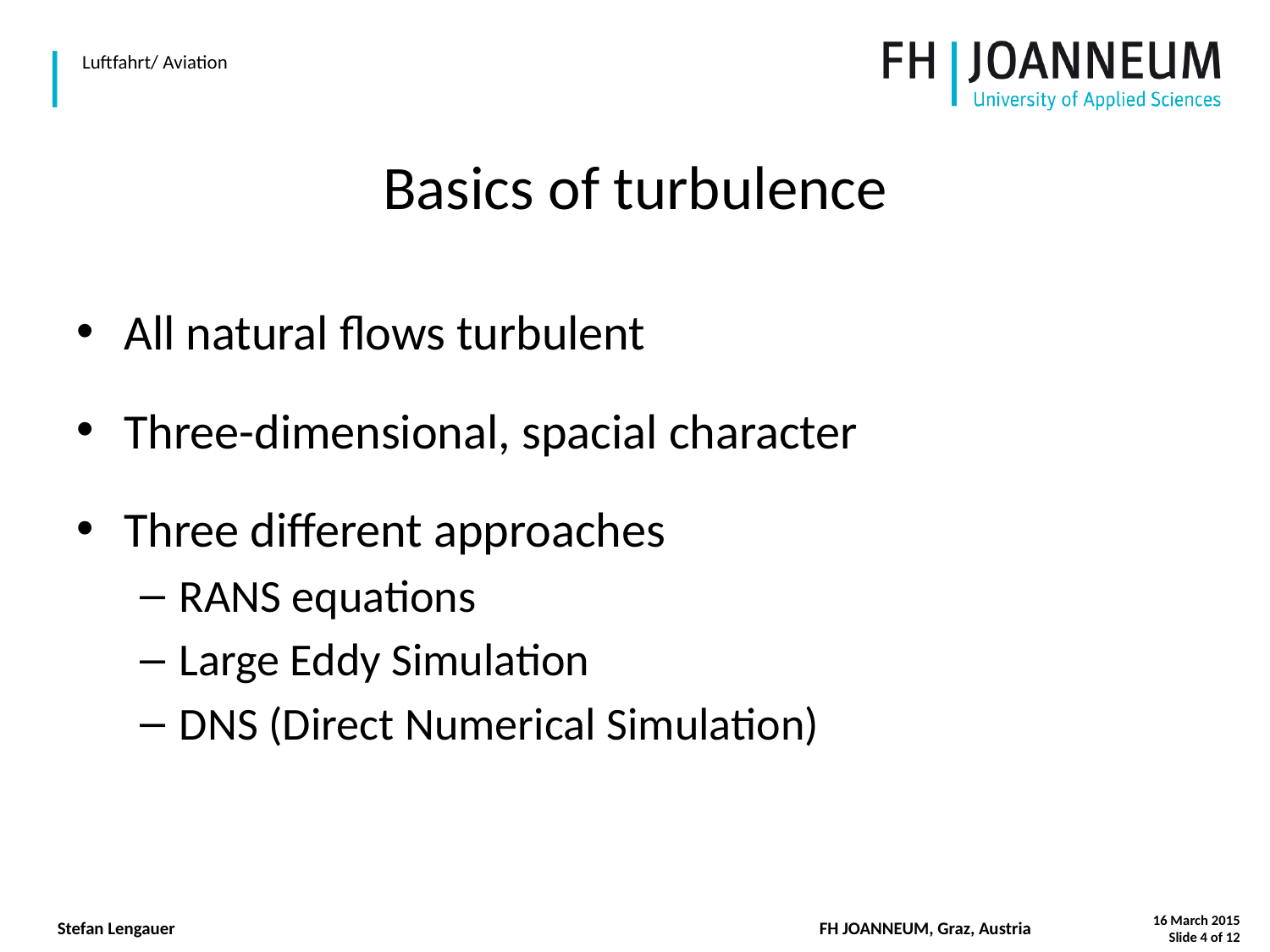

# Basics of turbulence
All natural flows turbulent
Three-dimensional, spacial character
Three different approaches
RANS equations
Large Eddy Simulation
DNS (Direct Numerical Simulation)